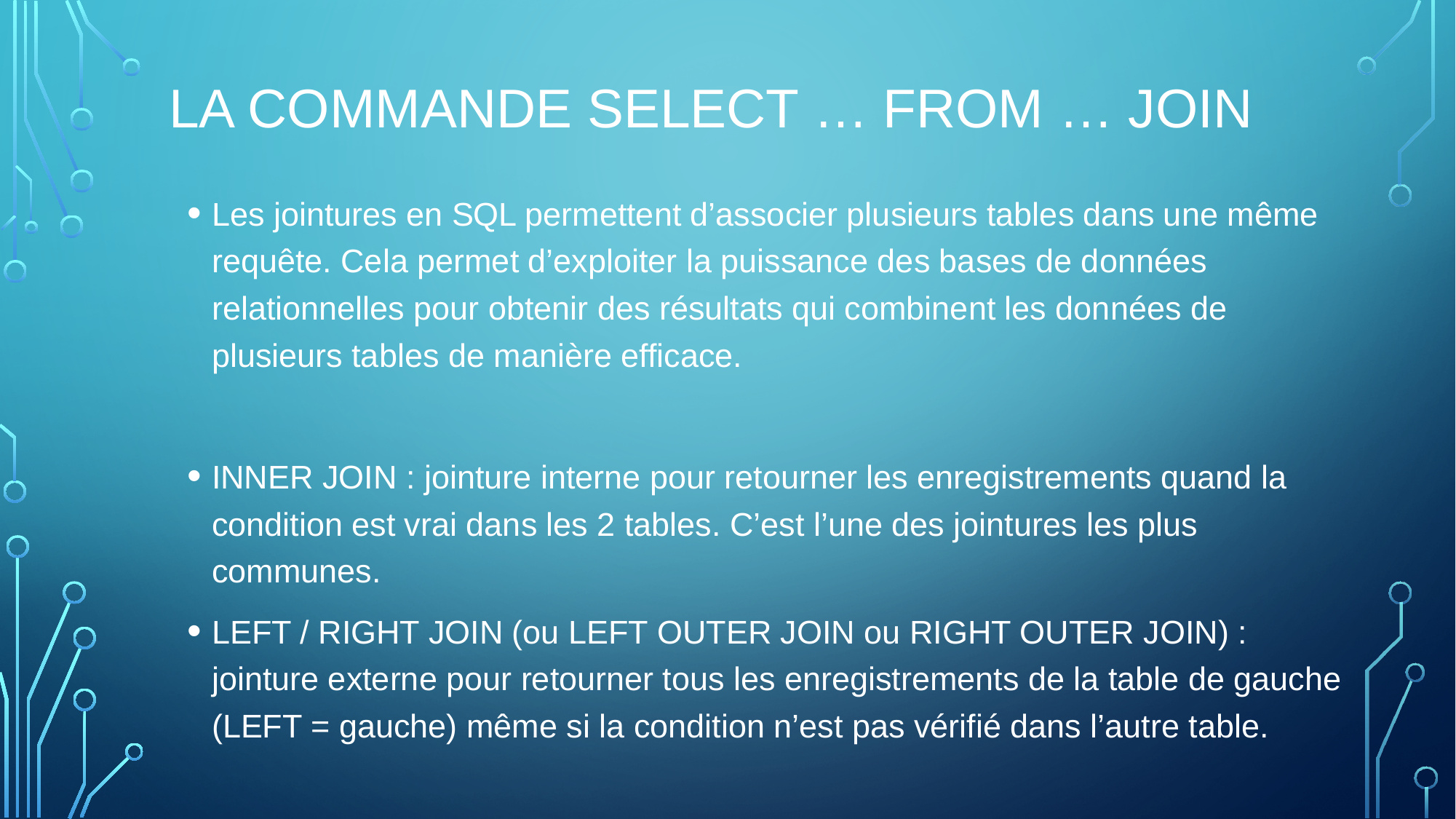

# La commande SELECT … FROM … JOIN
Les jointures en SQL permettent d’associer plusieurs tables dans une même requête. Cela permet d’exploiter la puissance des bases de données relationnelles pour obtenir des résultats qui combinent les données de plusieurs tables de manière efficace.

INNER JOIN : jointure interne pour retourner les enregistrements quand la condition est vrai dans les 2 tables. C’est l’une des jointures les plus communes.
LEFT / RIGHT JOIN (ou LEFT OUTER JOIN ou RIGHT OUTER JOIN) : jointure externe pour retourner tous les enregistrements de la table de gauche (LEFT = gauche) même si la condition n’est pas vérifié dans l’autre table.